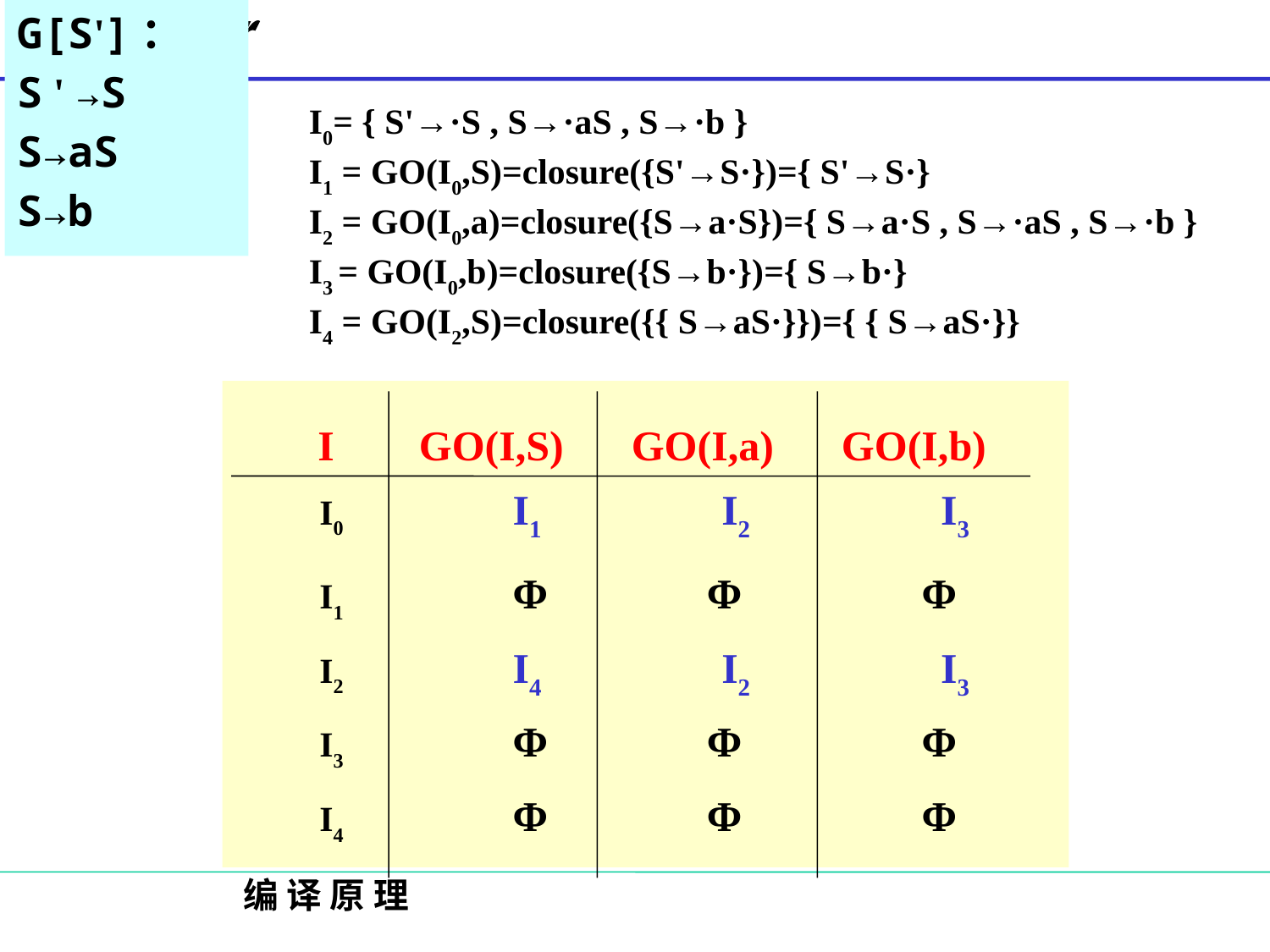

G[S']：
S ' →S
S→aS
S→b
I0= { S'→·S , S→·aS , S→·b }
I1 = GO(I0,S)=closure({S'→S·})={ S'→S·}
I2 = GO(I0,a)=closure({S→a·S})={ S→a·S , S→·aS , S→·b }
I3 = GO(I0,b)=closure({S→b·})={ S→b·}
I4 = GO(I2,S)=closure({{ S→aS·}})={ { S→aS·}}

   I        GO(I,S)           GO(I,a)           GO(I,b)

I0        I1                 I2                  I3
I1        Φ               Φ                 Φ
I2        I4                 I2                  I3
I3        Φ               Φ                 Φ
I4        Φ               Φ                 Φ